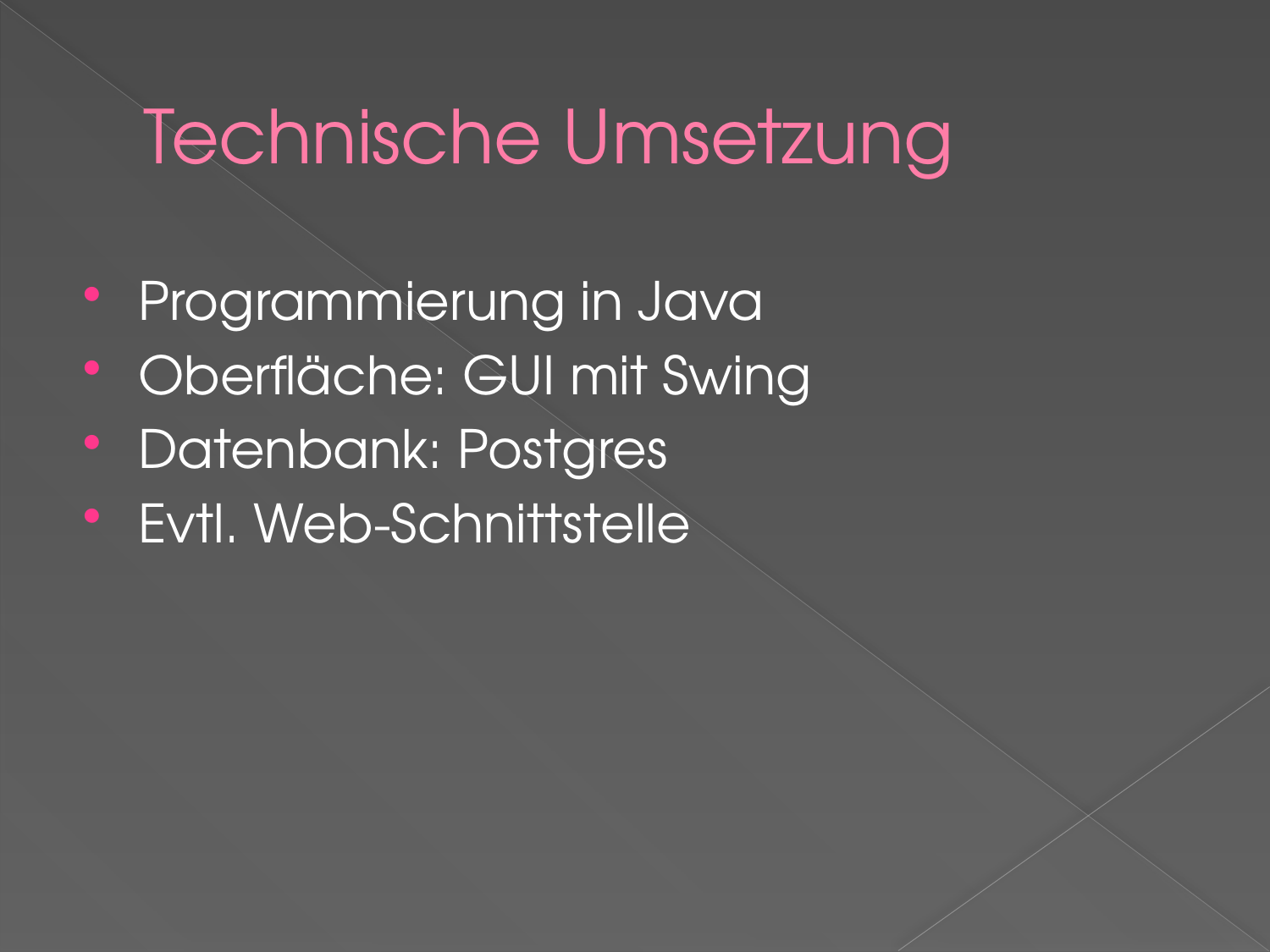

# Technische Umsetzung
Programmierung in Java
Oberfläche: GUI mit Swing
Datenbank: Postgres
Evtl. Web-Schnittstelle